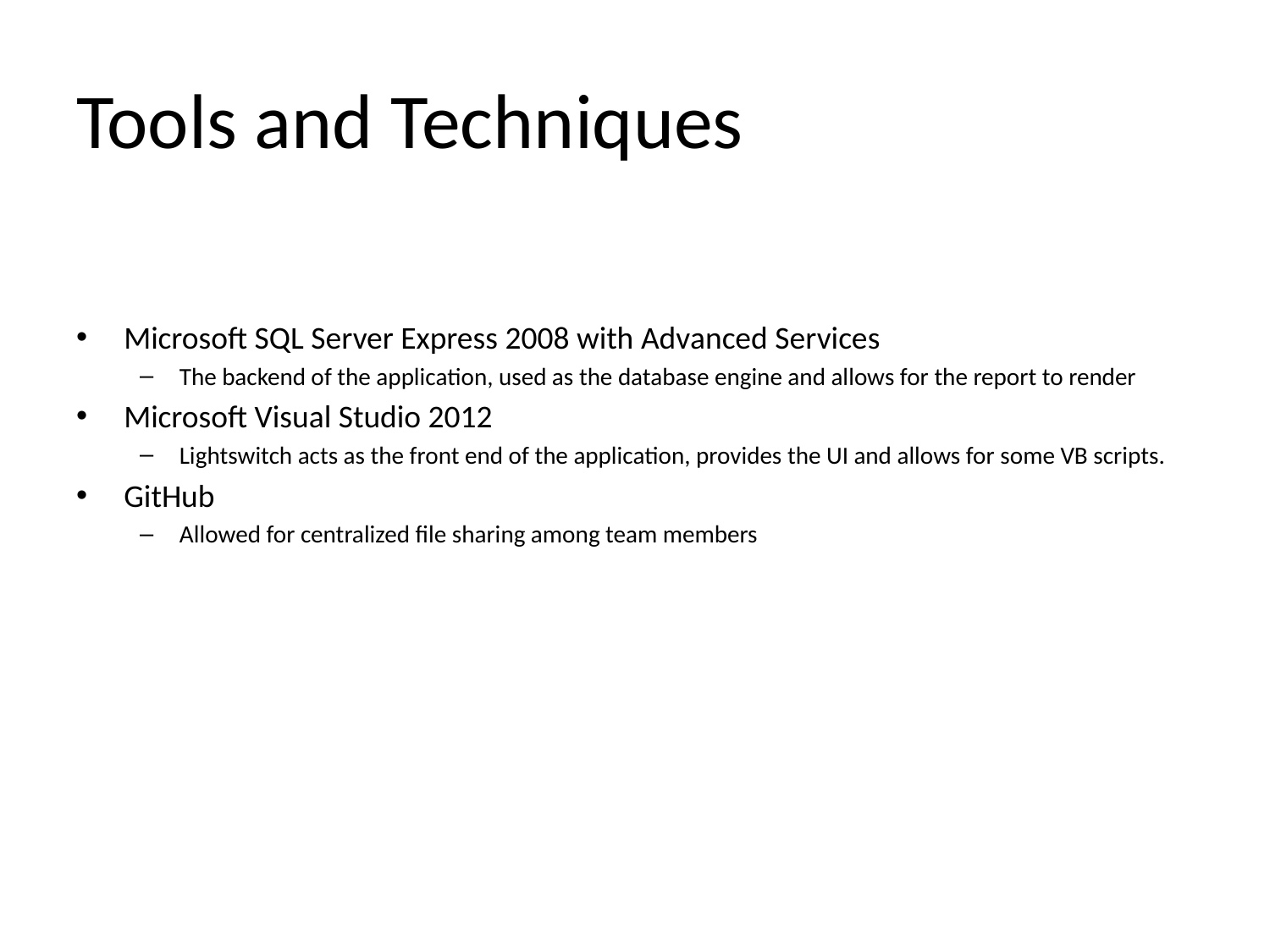

# Tools and Techniques

Microsoft SQL Server Express 2008 with Advanced Services
The backend of the application, used as the database engine and allows for the report to render
Microsoft Visual Studio 2012
Lightswitch acts as the front end of the application, provides the UI and allows for some VB scripts.
GitHub
Allowed for centralized file sharing among team members